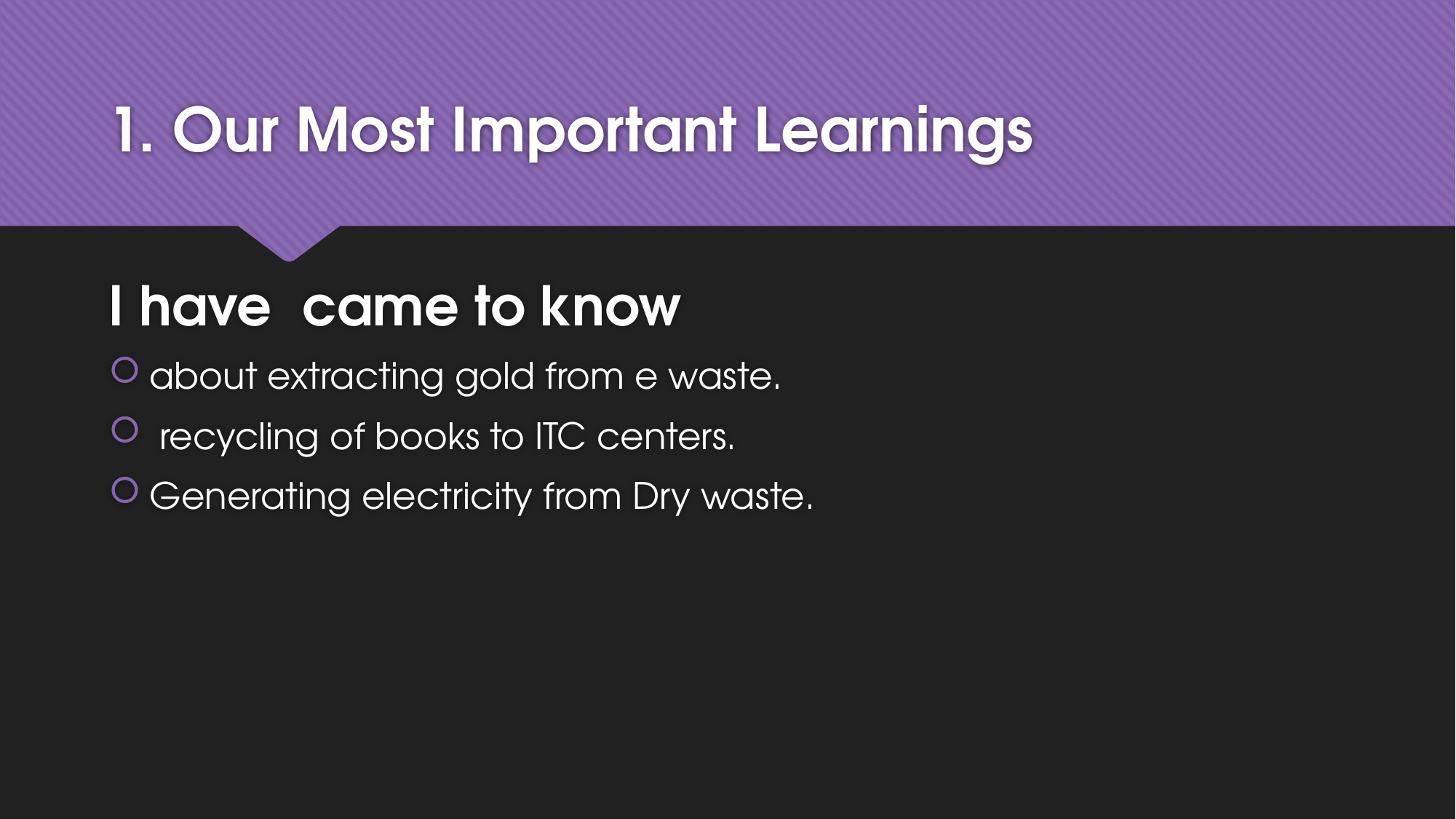

# 1. Our Most Important Learnings
I have  came to know
about extracting gold from e waste.
 recycling of books to ITC centers.
Generating electricity from Dry waste.